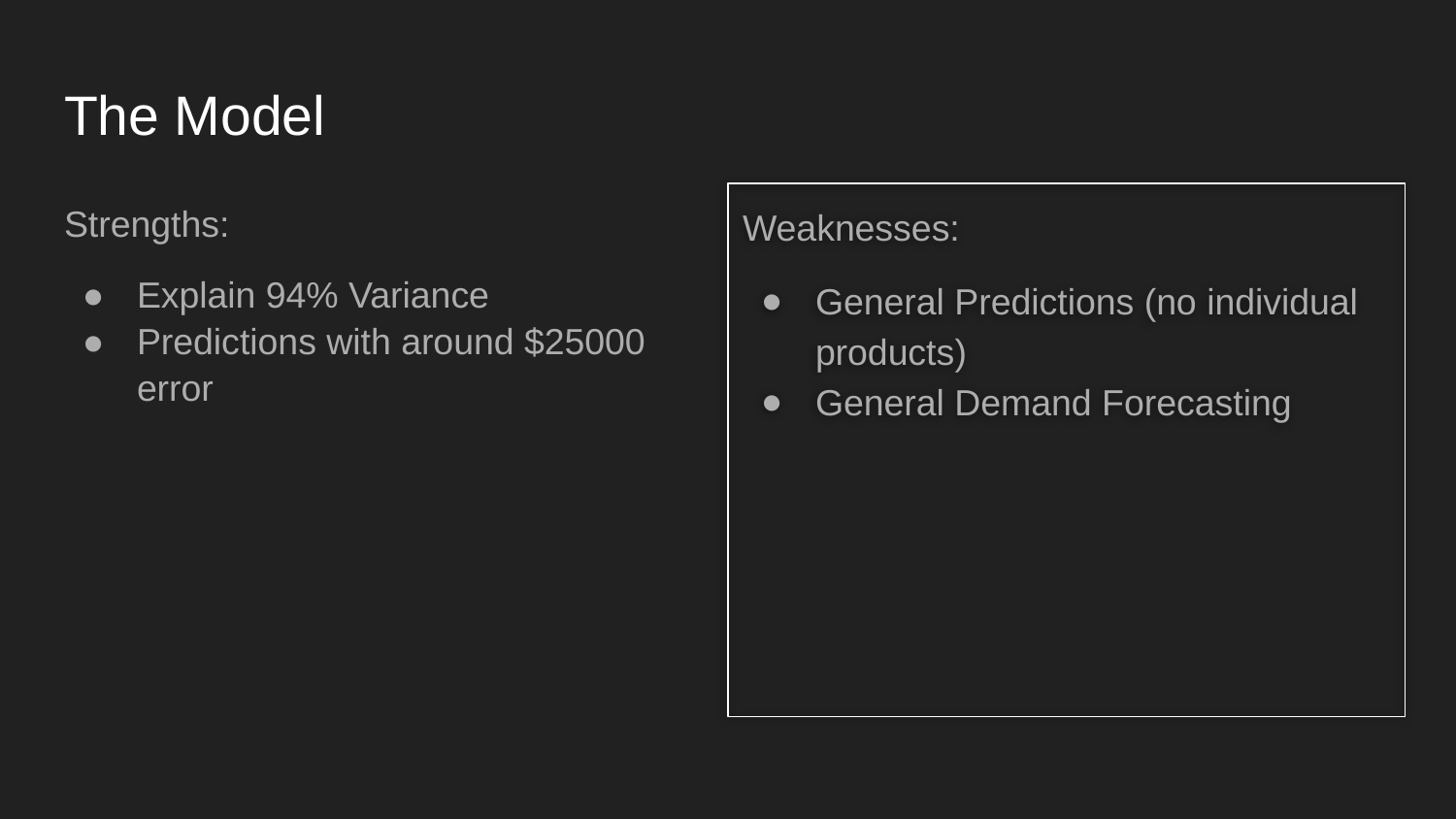

# The Model
Strengths:
Explain 94% Variance
Predictions with around $25000 error

Weaknesses:
General Predictions (no individual products)
General Demand Forecasting